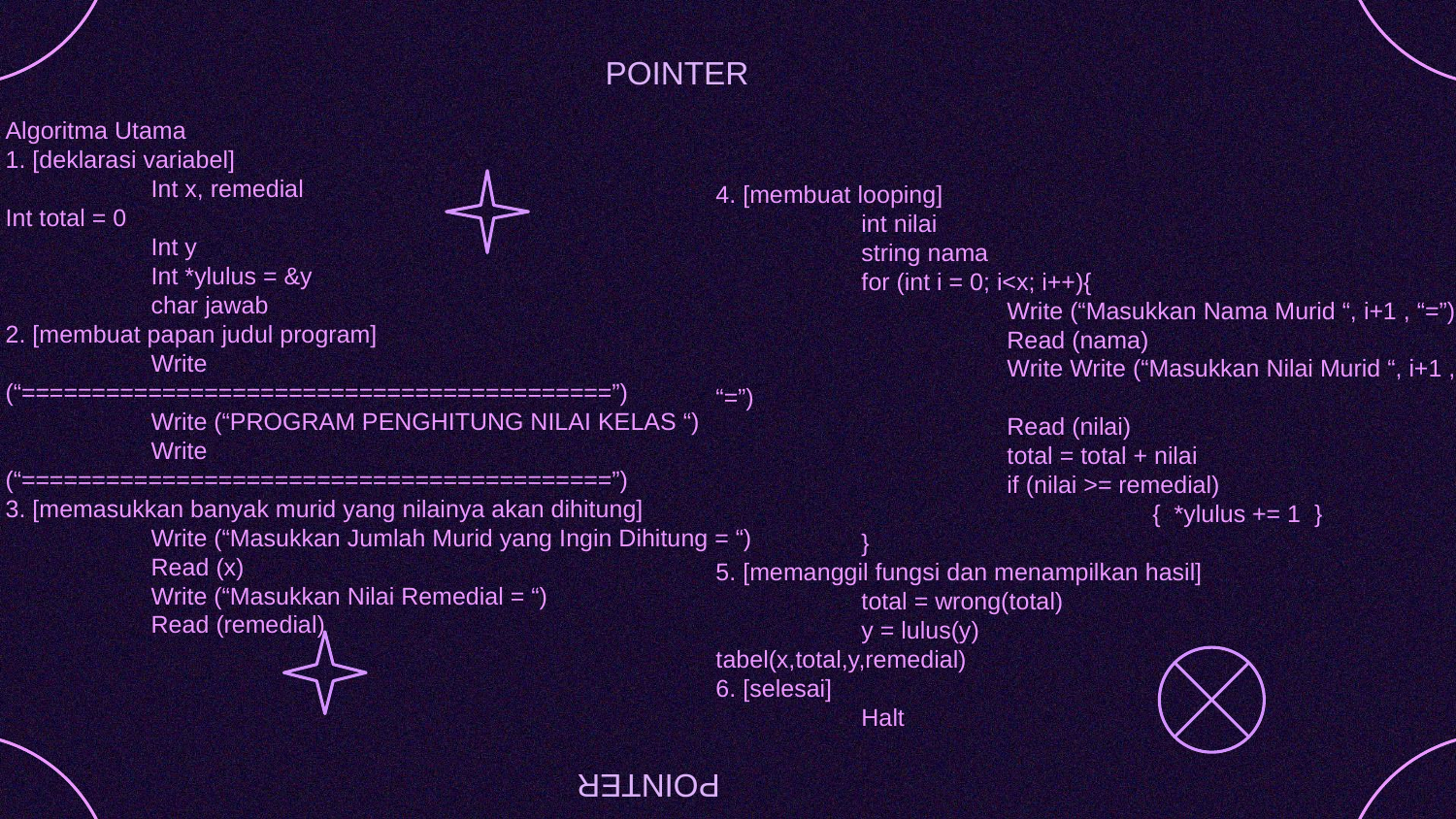

POINTER
Algoritma Utama
1. [deklarasi variabel]
	Int x, remedial
Int total = 0
	Int y
	Int *ylulus = &y
	char jawab
2. [membuat papan judul program]
	Write (“==========================================”)
	Write (“PROGRAM PENGHITUNG NILAI KELAS “)
	Write (“==========================================”)
3. [memasukkan banyak murid yang nilainya akan dihitung]
	Write (“Masukkan Jumlah Murid yang Ingin Dihitung = “)
	Read (x)
	Write (“Masukkan Nilai Remedial = “)
	Read (remedial)
4. [membuat looping]
	int nilai
	string nama
	for (int i = 0; i<x; i++){
		Write (“Masukkan Nama Murid “, i+1 , “=”)
		Read (nama)
		Write Write (“Masukkan Nilai Murid “, i+1 , “=”)
		Read (nilai)
		total = total + nilai
		if (nilai >= remedial)
			{  *ylulus += 1  }
	}
5. [memanggil fungsi dan menampilkan hasil]
	total = wrong(total)
	y = lulus(y)
tabel(x,total,y,remedial)
6. [selesai]
	Halt

POINTER